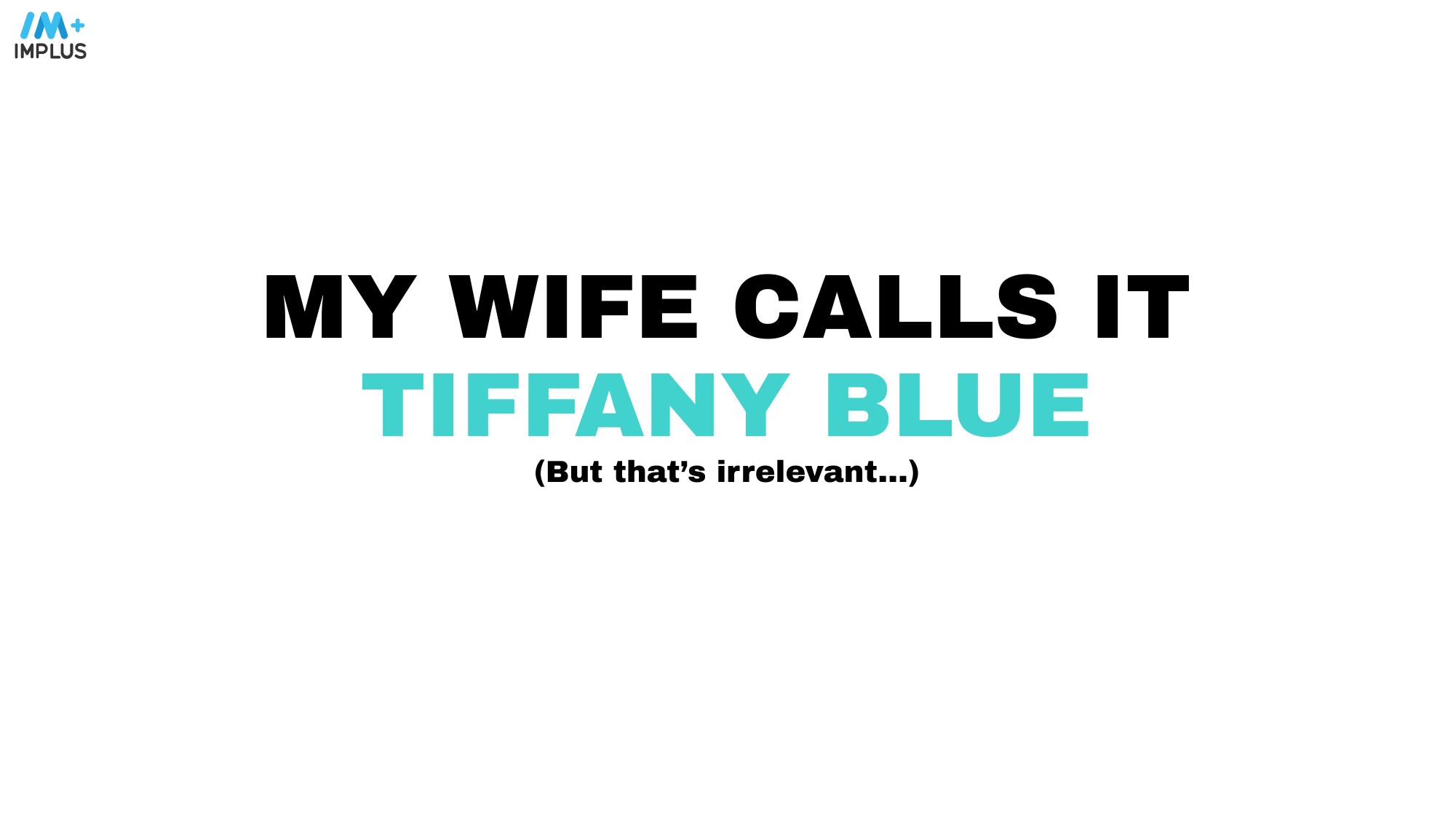

# MY WIFE CALLS IT TIFFANY BLUE (But that’s irrelevant…)